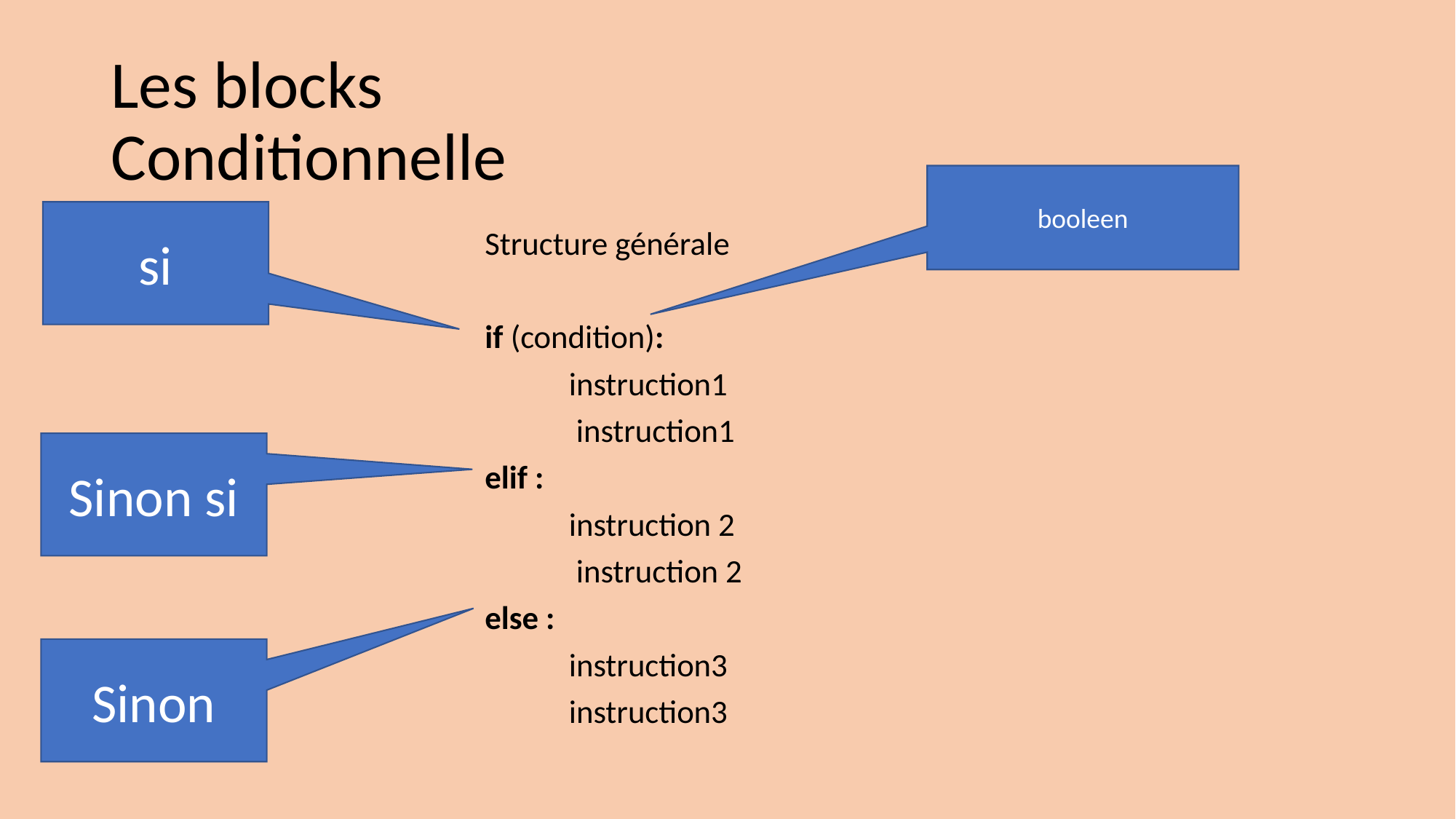

# Les blocks Conditionnelle
booleen
si
Structure générale

if (condition):
	instruction1
	 instruction1
elif :
	instruction 2
	 instruction 2
else :
	instruction3
	instruction3
Sinon si
Sinon